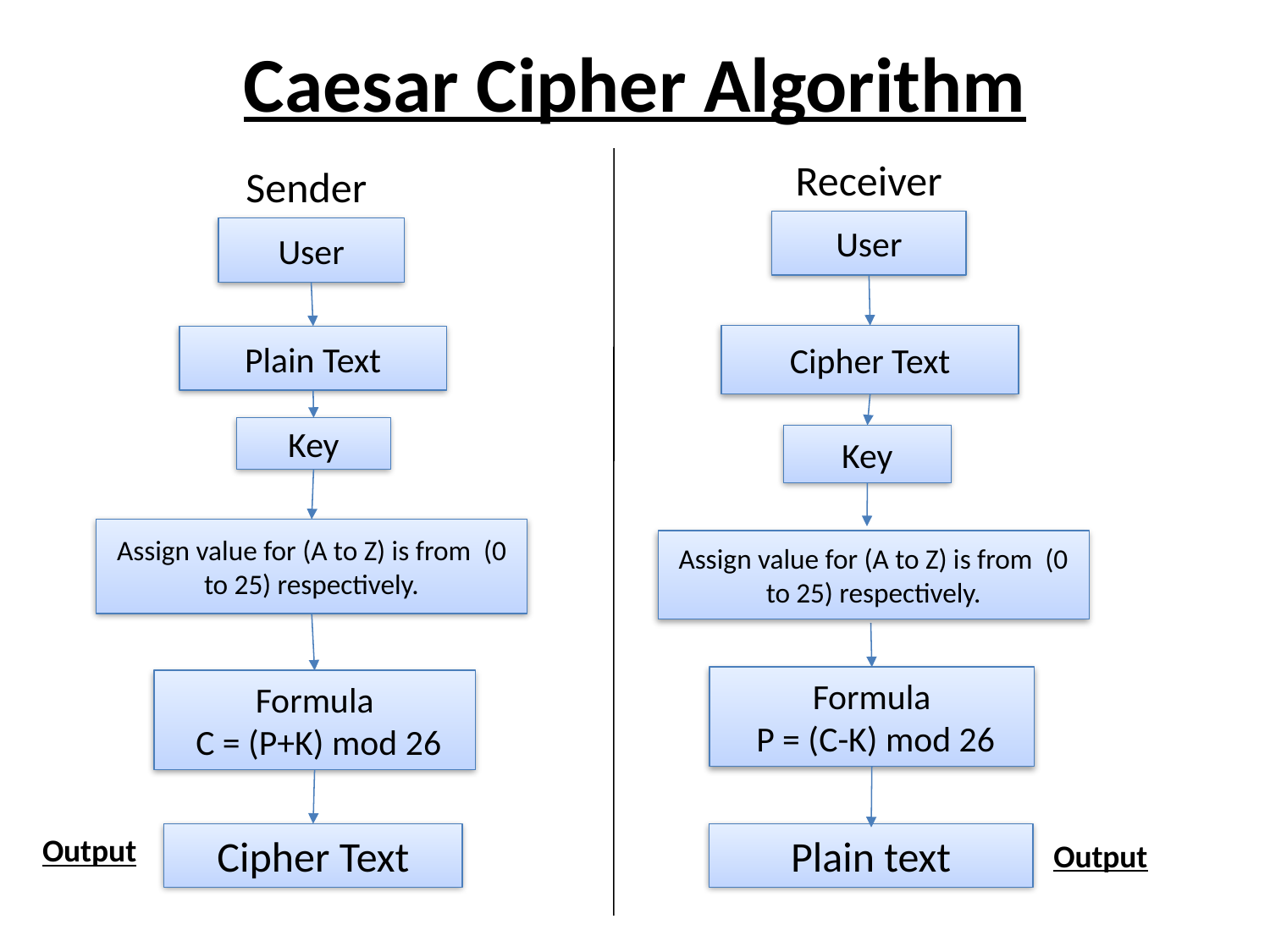

# Caesar Cipher Algorithm
Receiver
Sender
User
User

Cipher Text
Plain Text
Key
Key
Assign value for (A to Z) is from  (0 to 25) respectively.
Assign value for (A to Z) is from  (0 to 25) respectively.
Formula
 P = (C-K) mod 26
Formula
 C = (P+K) mod 26
Cipher Text
Plain text
Output
Output